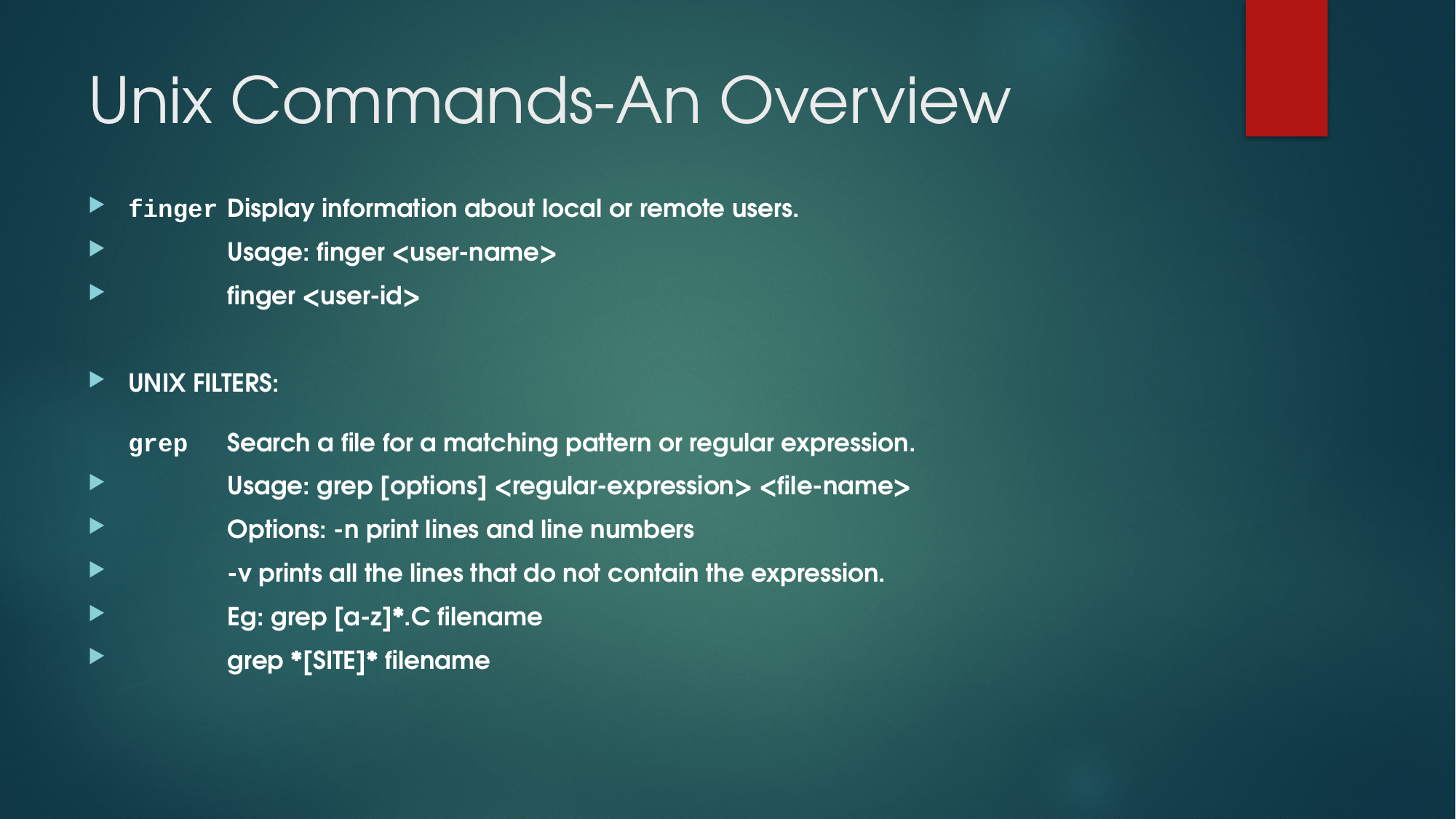

# Unix Commands-An Overview
finger 		Display information about local or remote users.
			Usage: finger <user-name>
			finger <user-id>

UNIX FILTERS:
grep 		Search a file for a matching pattern or regular expression.
			Usage: grep [options] <regular-expression> <file-name>
			Options: -n print lines and line numbers
			-v prints all the lines that do not contain the expression.
				Eg: grep [a-z]*.C filename
				grep *[SITE]* filename